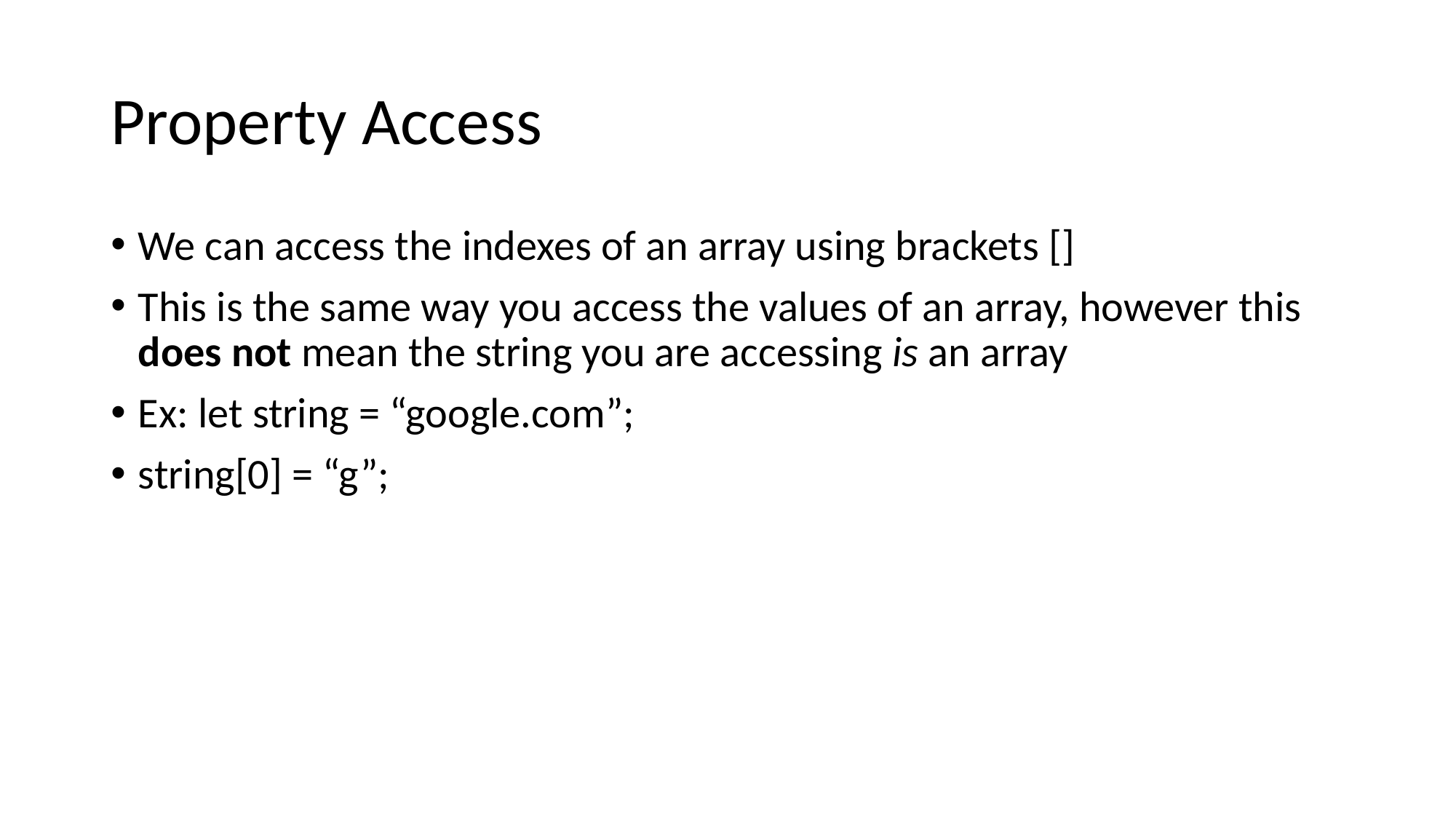

# Property Access
We can access the indexes of an array using brackets []
This is the same way you access the values of an array, however this does not mean the string you are accessing is an array
Ex: let string = “google.com”;
string[0] = “g”;